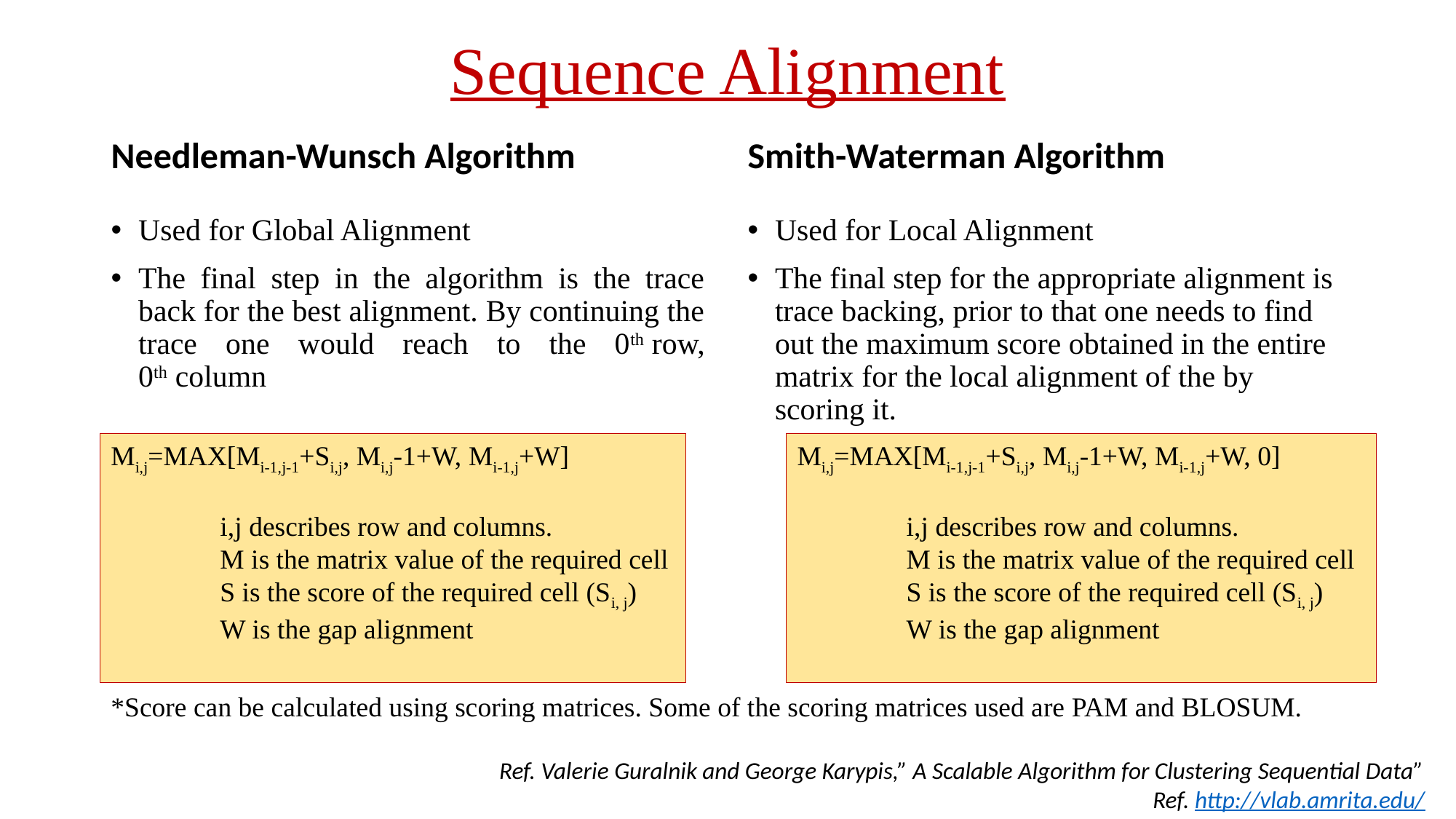

# Sequence Alignment
Needleman-Wunsch Algorithm
Smith-Waterman Algorithm
Used for Global Alignment
The final step in the algorithm is the trace back for the best alignment. By continuing the trace one would reach to the 0th row, 0th column
Used for Local Alignment
The final step for the appropriate alignment is trace backing, prior to that one needs to find out the maximum score obtained in the entire matrix for the local alignment of the by scoring it.

Mi,j=MAX[Mi-1,j-1+Si,j, Mi,j-1+W, Mi-1,j+W]

	i,j describes row and columns.
    	M is the matrix value of the required cell
    	S is the score of the required cell (Si, j)
    	W is the gap alignment

Mi,j=MAX[Mi-1,j-1+Si,j, Mi,j-1+W, Mi-1,j+W, 0]

	i,j describes row and columns.
    	M is the matrix value of the required cell
    	S is the score of the required cell (Si, j)
    	W is the gap alignment

*Score can be calculated using scoring matrices. Some of the scoring matrices used are PAM and BLOSUM.

Ref. Valerie Guralnik and George Karypis,” A Scalable Algorithm for Clustering Sequential Data”
Ref. http://vlab.amrita.edu/